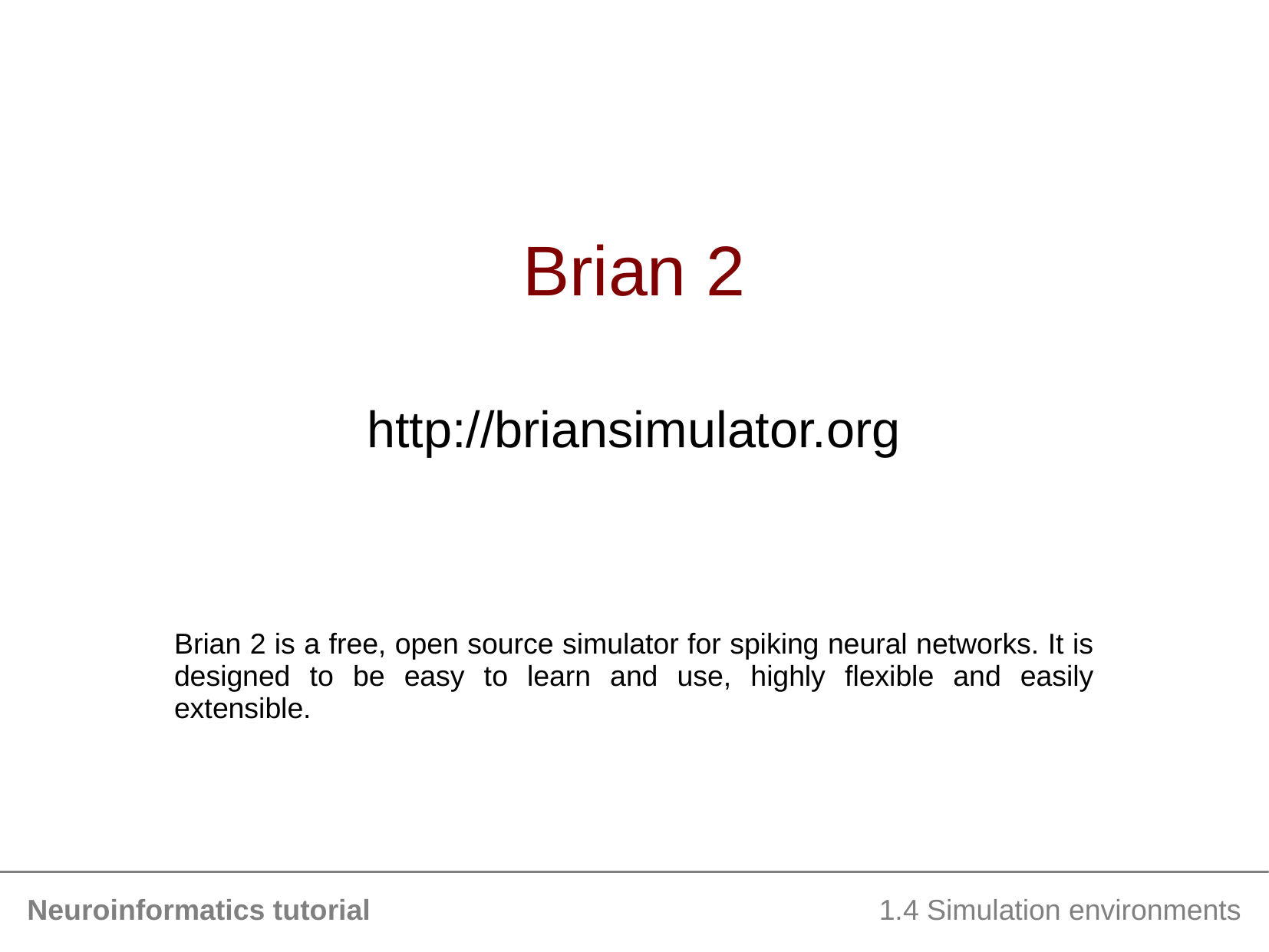

Brian 2
http://briansimulator.org
Brian 2 is a free, open source simulator for spiking neural networks. It is designed to be easy to learn and use, highly flexible and easily extensible.

Neuroinformatics tutorial
1.4 Simulation environments